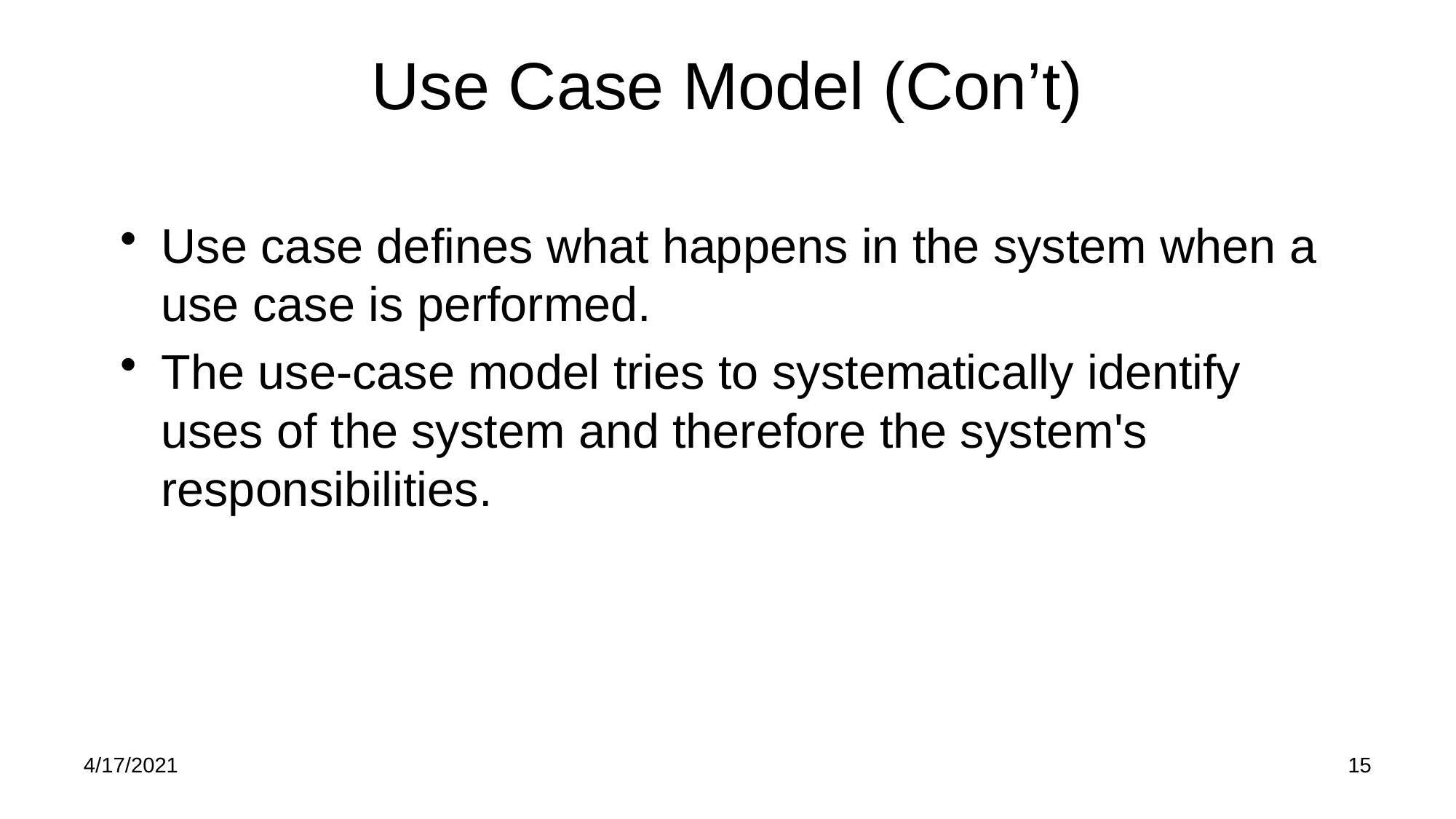

# Use Case Model (Con’t)
Use case defines what happens in the system when a use case is performed.
The use-case model tries to systematically identify uses of the system and therefore the system's responsibilities.
4/17/2021
15